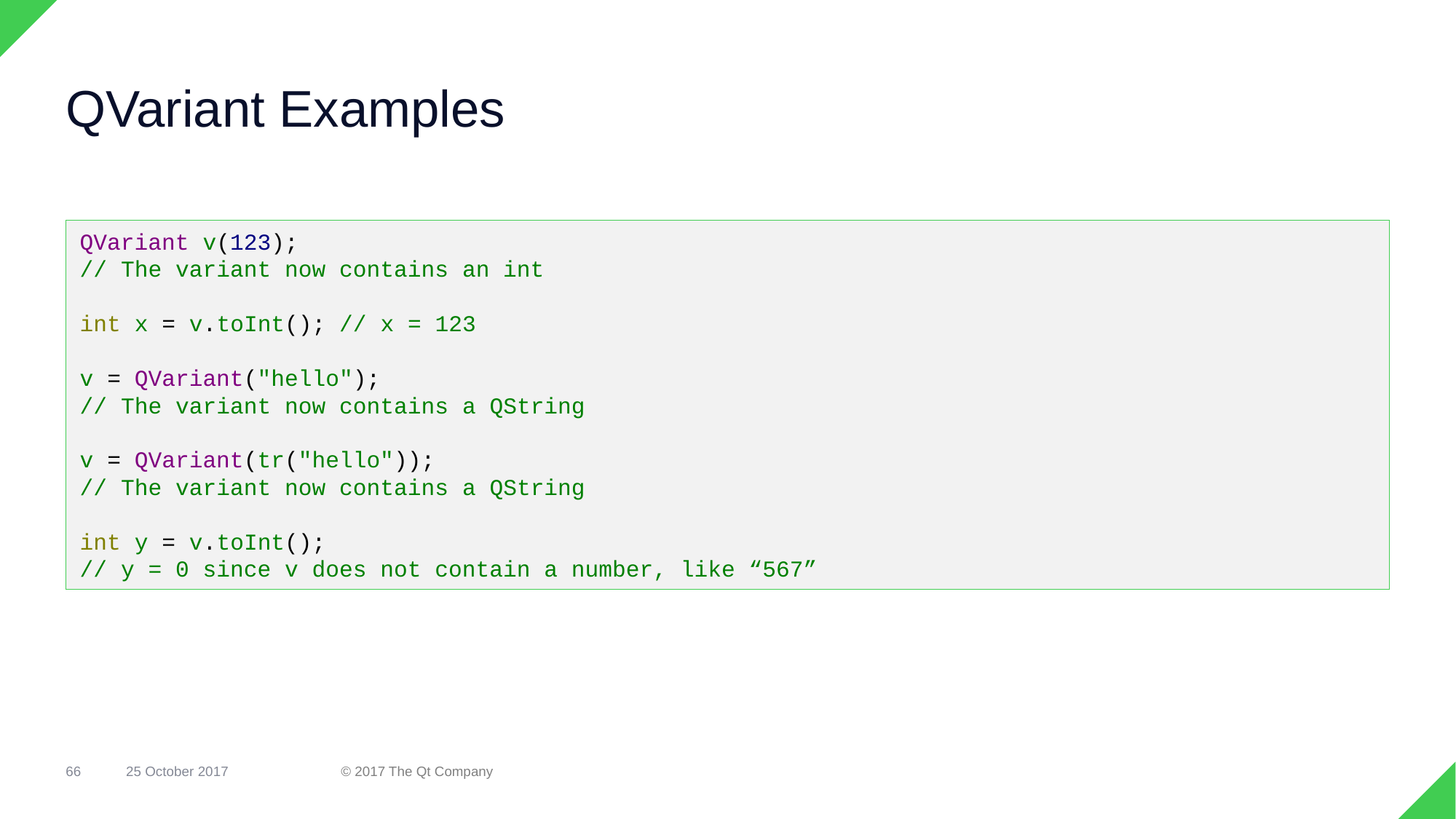

# QVariant Examples
QVariant v(123);
// The variant now contains an int

int x = v.toInt(); // x = 123

v = QVariant("hello");
// The variant now contains a QString

v = QVariant(tr("hello"));
// The variant now contains a QString

int y = v.toInt();
// y = 0 since v does not contain a number, like “567”
25 October 2017
66
© 2017 The Qt Company